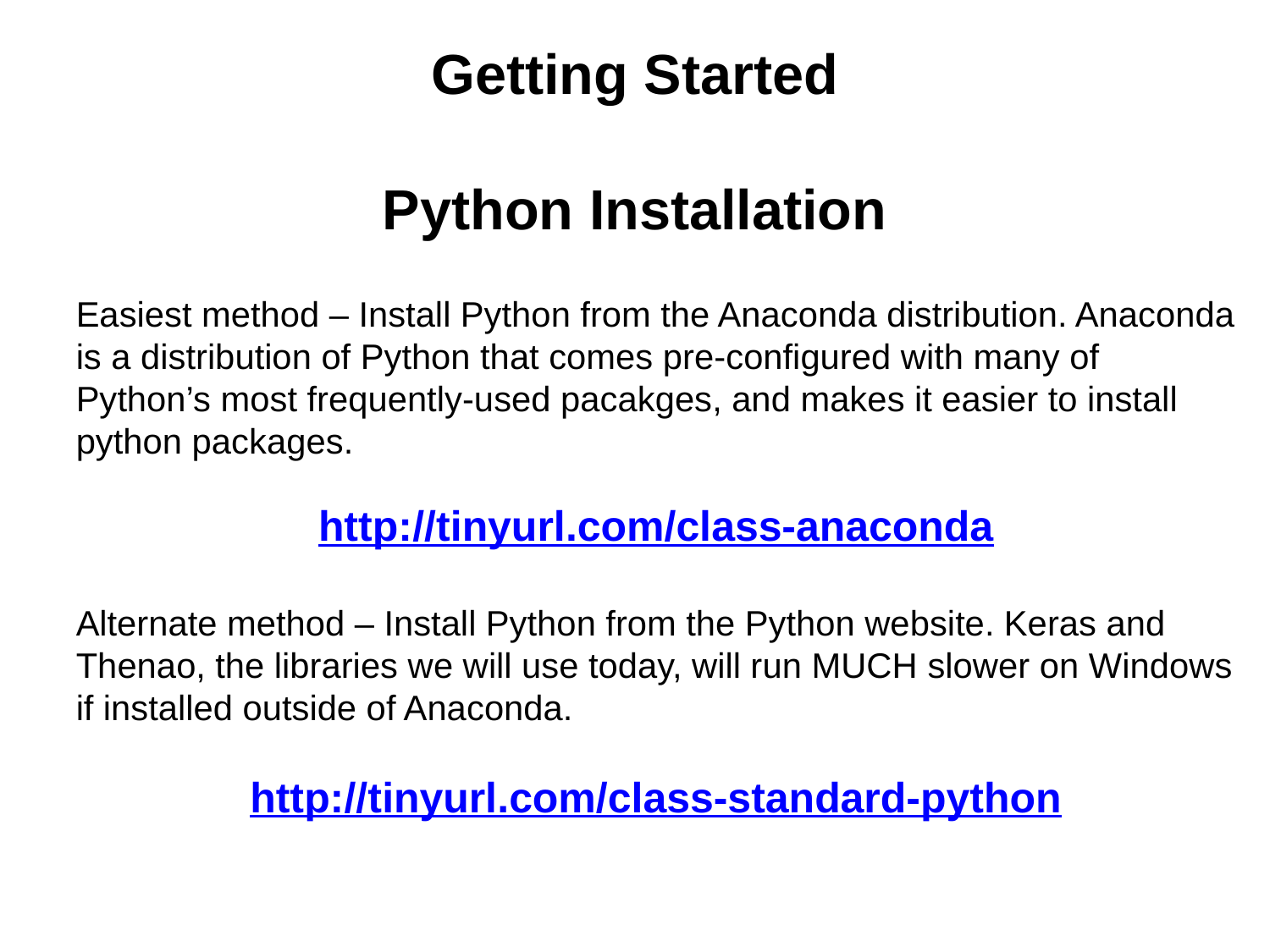

Getting Started
Python Installation
Easiest method – Install Python from the Anaconda distribution. Anaconda is a distribution of Python that comes pre-configured with many of Python’s most frequently-used pacakges, and makes it easier to install python packages.
http://tinyurl.com/class-anaconda

Alternate method – Install Python from the Python website. Keras and Thenao, the libraries we will use today, will run MUCH slower on Windows if installed outside of Anaconda.

http://tinyurl.com/class-standard-python